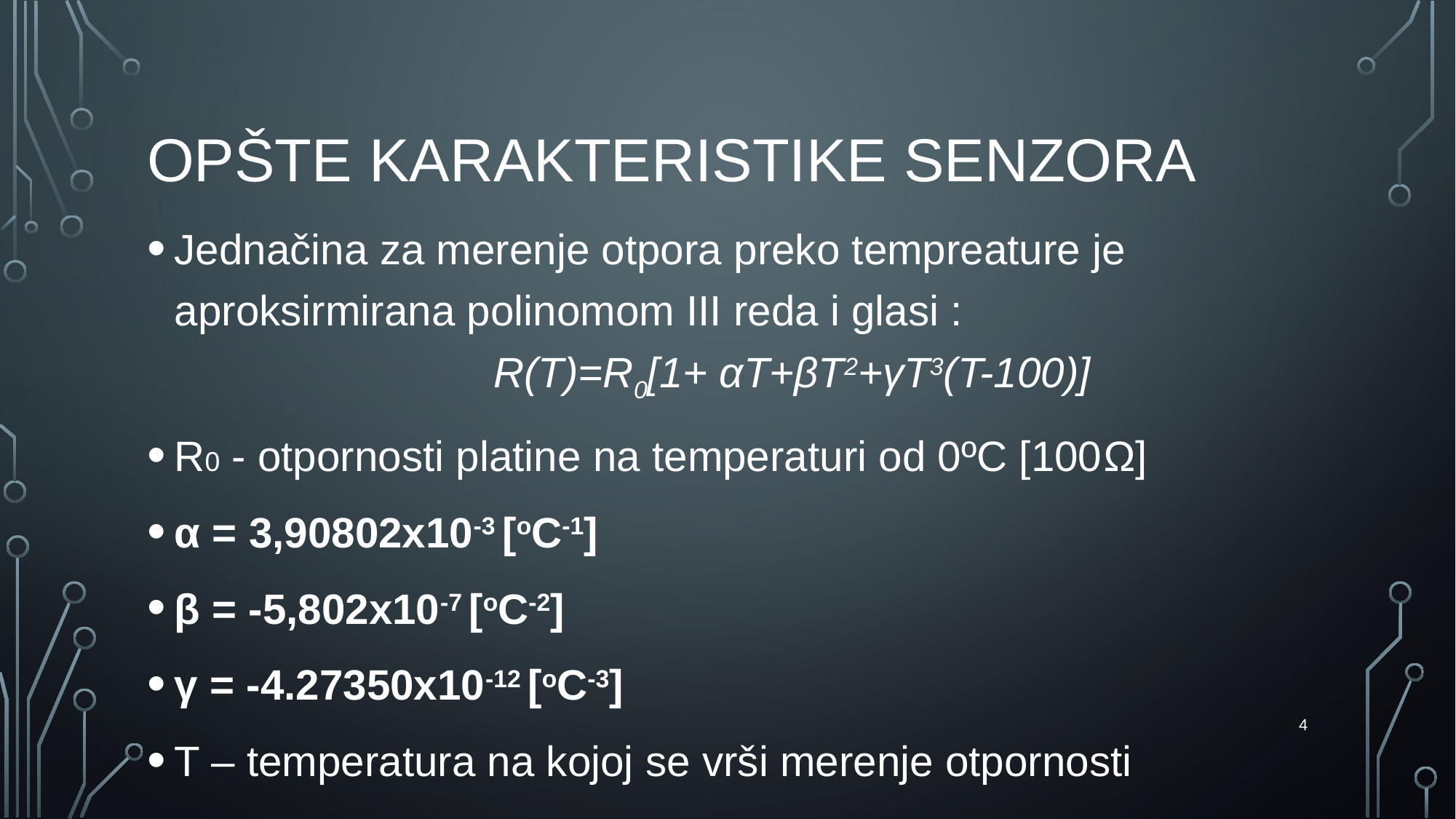

# Opšte karakteristike senzora
Jednačina za merenje otpora preko tempreature je aproksirmirana polinomom III reda i glasi :
                           R(T)=R0[1+ αT+βT2+γT3(T-100)]
R0 - otpornosti platine na temperaturi od 0ºC [100Ω]
α = 3,90802x10-3 [oC-1]
β = -5,802x10-7 [oC-2]
γ = -4.27350x10-12 [oC-3]
T – temperatura na kojoj se vrši merenje otpornosti

4